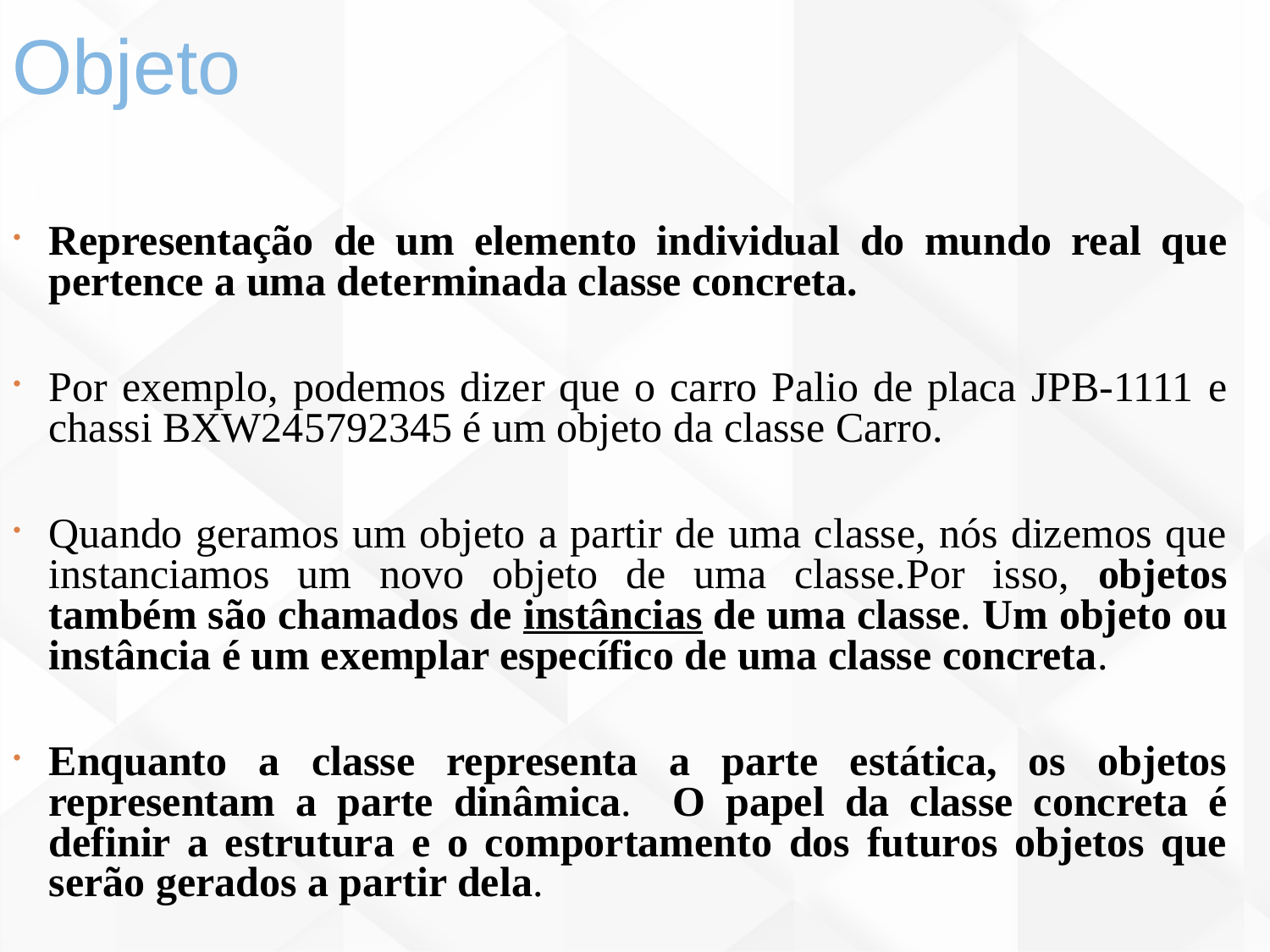

Objeto
47
Representação de um elemento individual do mundo real que pertence a uma determinada classe concreta.

Por exemplo, podemos dizer que o carro Palio de placa JPB-1111 e chassi BXW245792345 é um objeto da classe Carro.

Quando geramos um objeto a partir de uma classe, nós dizemos que instanciamos um novo objeto de uma classe.Por isso, objetos também são chamados de instâncias de uma classe. Um objeto ou instância é um exemplar específico de uma classe concreta.

Enquanto a classe representa a parte estática, os objetos representam a parte dinâmica.  O papel da classe concreta é definir a estrutura e o comportamento dos futuros objetos que serão gerados a partir dela.